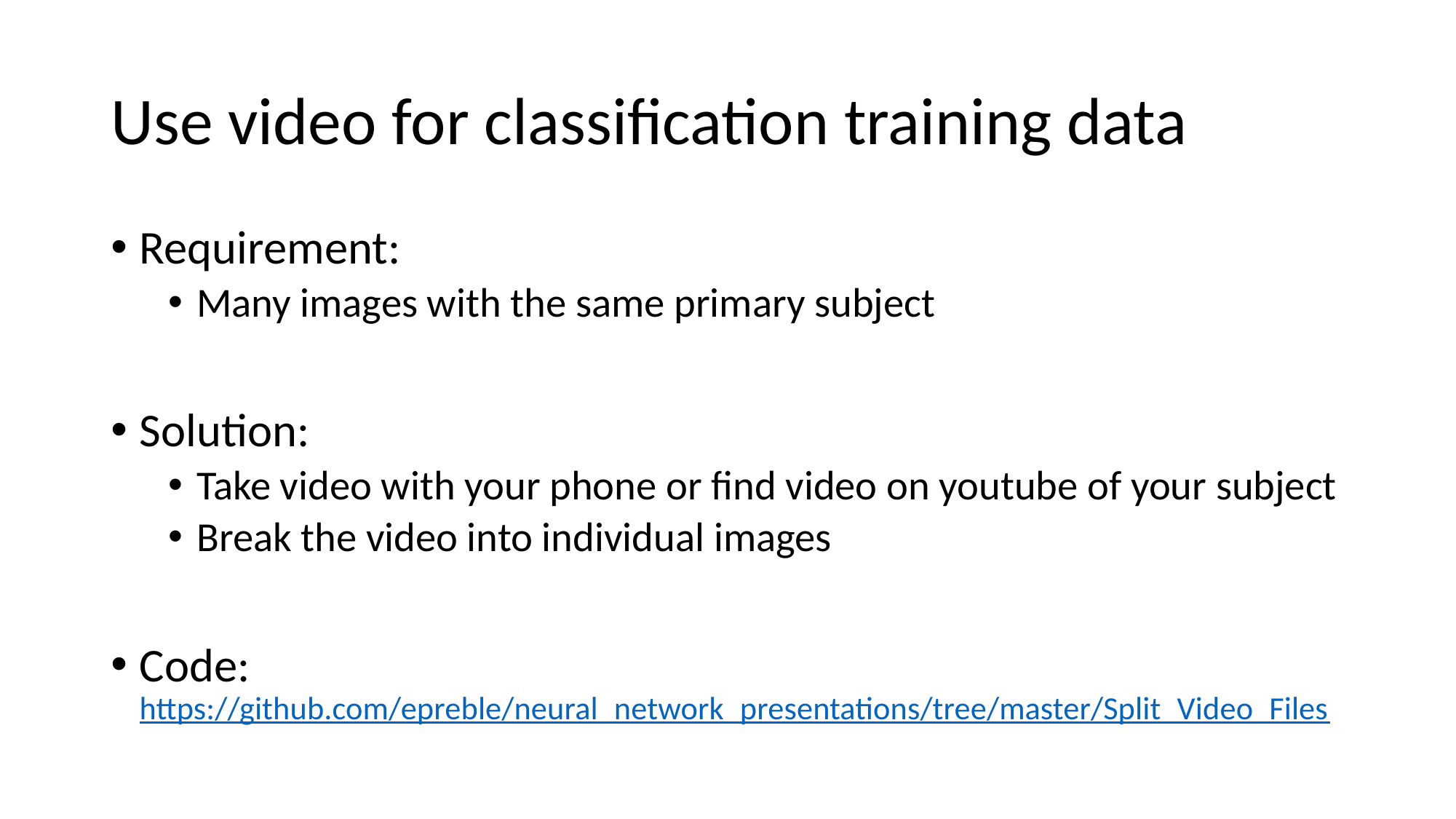

# Use video for classification training data
Requirement:
Many images with the same primary subject

Solution:
Take video with your phone or find video on youtube of your subject
Break the video into individual images

Code:
https://github.com/epreble/neural_network_presentations/tree/master/Split_Video_Files